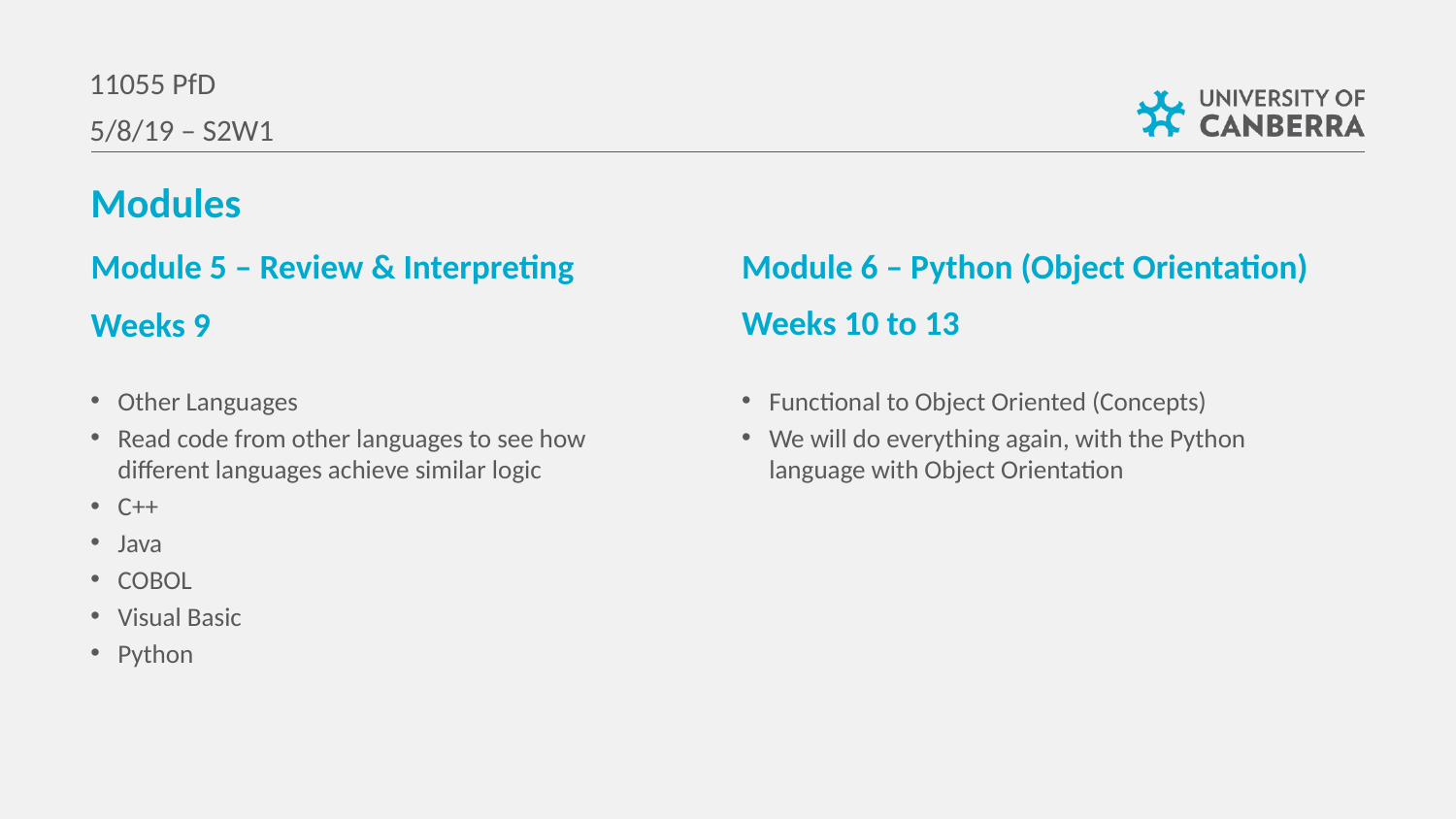

11055 PfD
5/8/19 – S2W1
Modules
Module 5 – Review & Interpreting
Module 6 – Python (Object Orientation)
Weeks 10 to 13
Weeks 9
Functional to Object Oriented (Concepts)
We will do everything again, with the Python language with Object Orientation

Other Languages
Read code from other languages to see how different languages achieve similar logic
C++
Java
COBOL
Visual Basic
Python